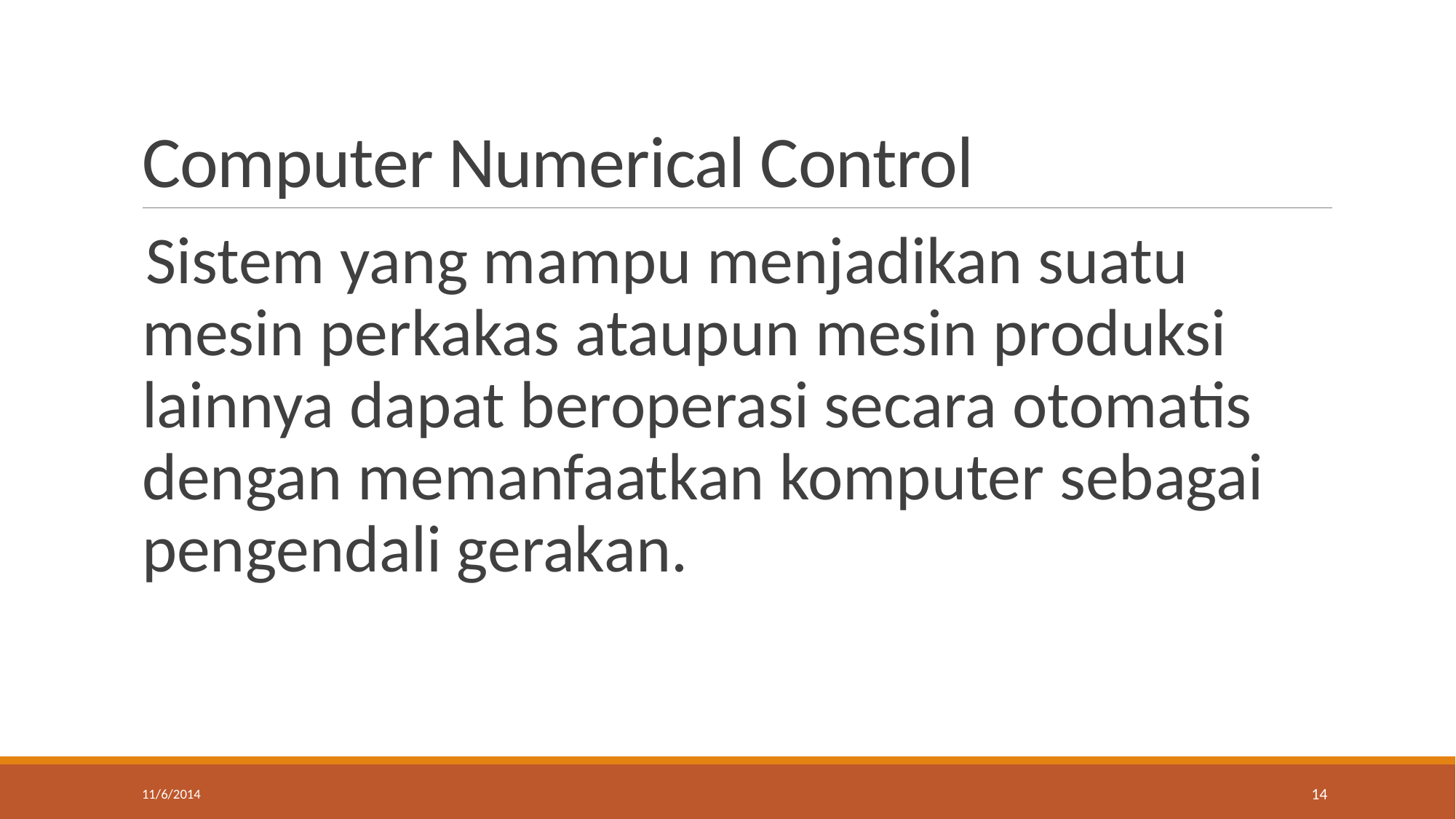

# Computer Numerical Control
Sistem yang mampu menjadikan suatu mesin perkakas ataupun mesin produksi lainnya dapat beroperasi secara otomatis dengan memanfaatkan komputer sebagai pengendali gerakan.
11/6/2014
14